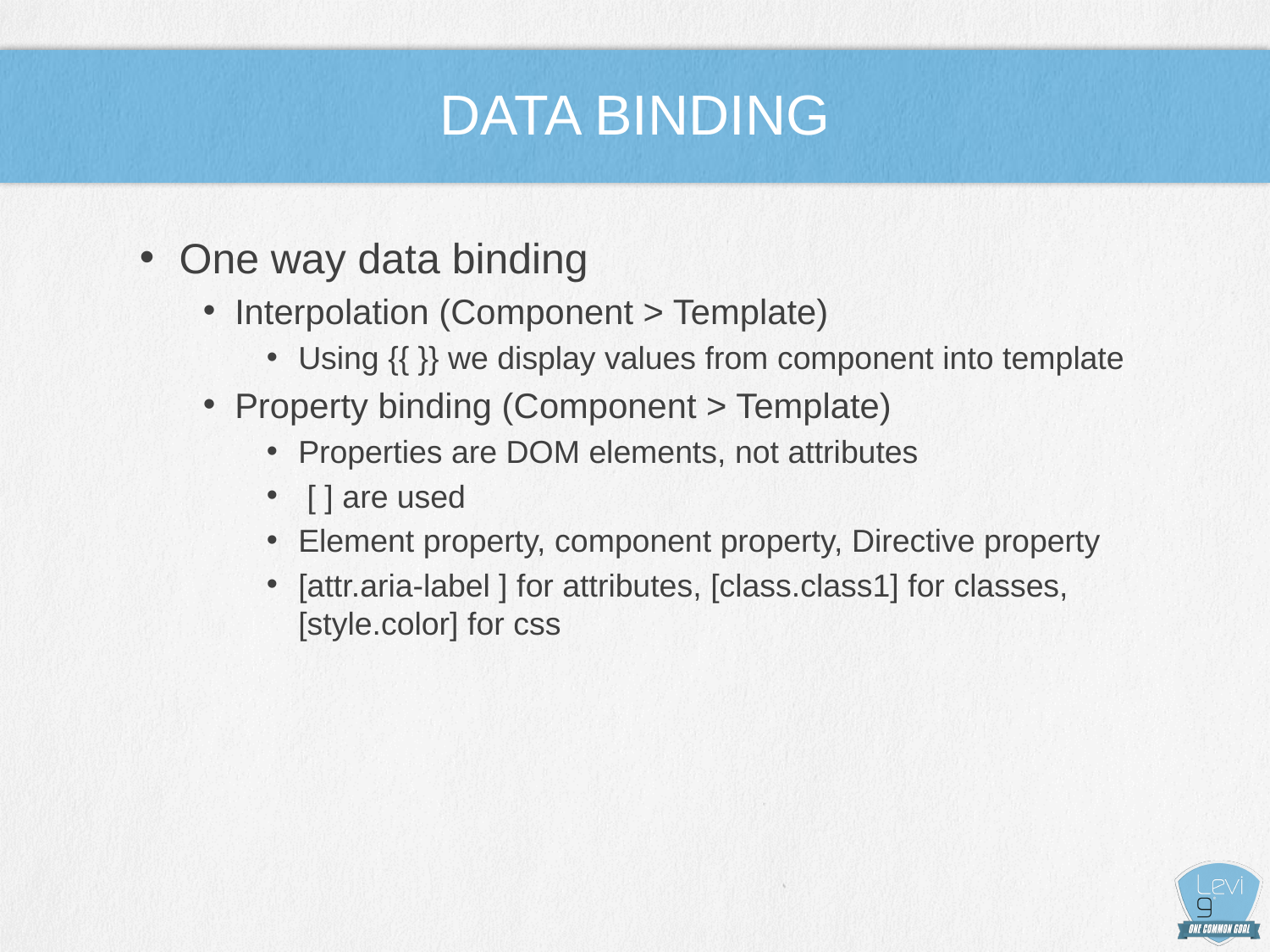

# Data Binding
One way data binding
Interpolation (Component > Template)
Using {{ }} we display values from component into template
Property binding (Component > Template)
Properties are DOM elements, not attributes
 [ ] are used
Element property, component property, Directive property
[attr.aria-label ] for attributes, [class.class1] for classes, [style.color] for css